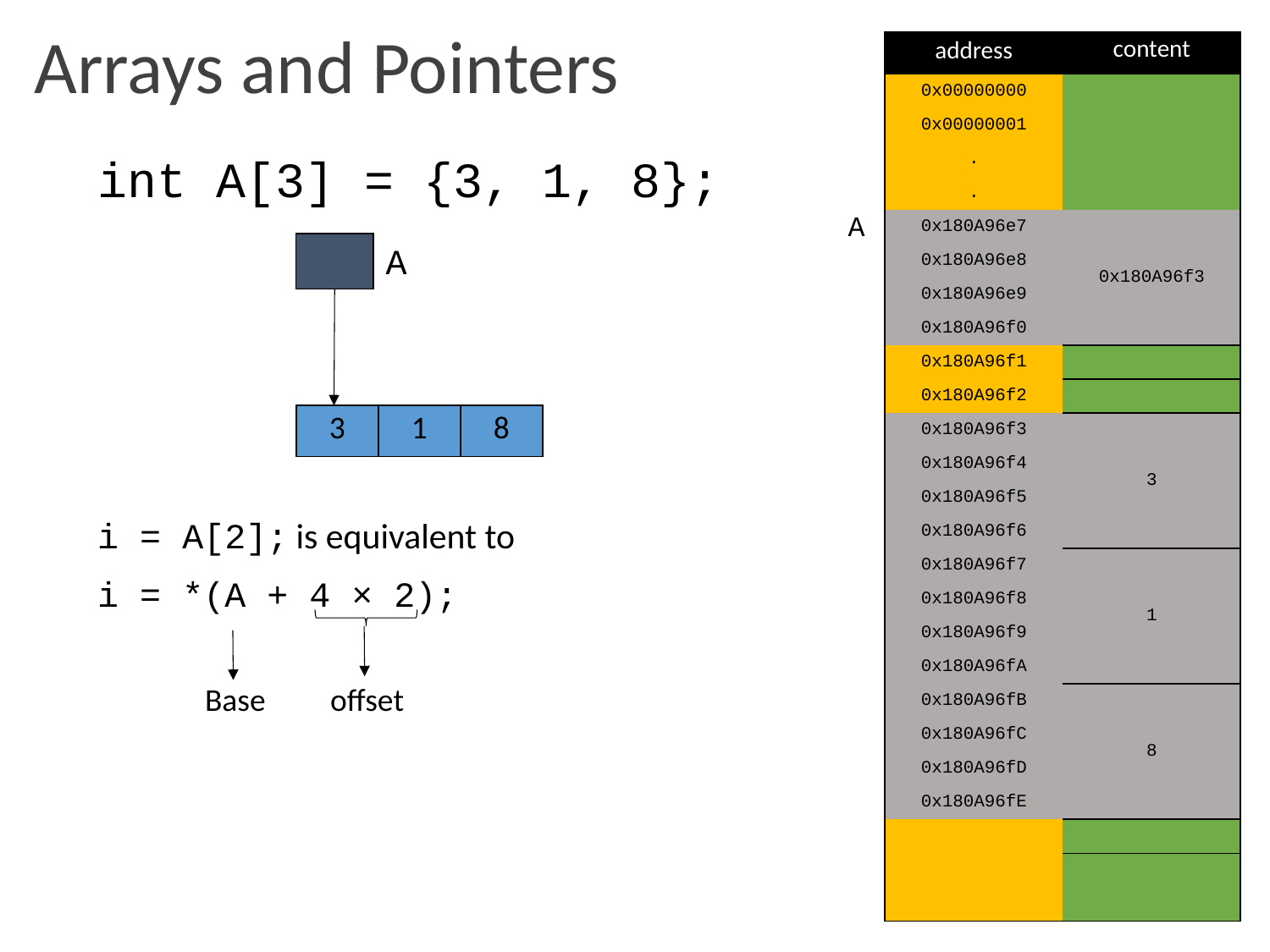

# Arrays and Pointers
| address | content |
| --- | --- |
| 0x00000000 |  |
| 0x00000001 |  |
| . |  |
| . |  |
| 0x180A96e7 | 0x180A96f3 |
| 0x180A96e8 |  |
| 0x180A96e9 |  |
| 0x180A96f0 |  |
| 0x180A96f1 |  |
| 0x180A96f2 |  |
| 0x180A96f3 | 3 |
| 0x180A96f4 |  |
| 0x180A96f5 |  |
| 0x180A96f6 |  |
| 0x180A96f7 | 1 |
| 0x180A96f8 |  |
| 0x180A96f9 |  |
| 0x180A96fA |  |
| 0x180A96fB | 8 |
| 0x180A96fC |  |
| 0x180A96fD |  |
| 0x180A96fE |  |
|  |  |
|  |  |
|  |  |
int A[3] = {3, 1, 8};
A

A
| 3 | 1 | 8 |
| --- | --- | --- |
i = A[2]; is equivalent to
i = *(A + 4 × 2);

Base         offset